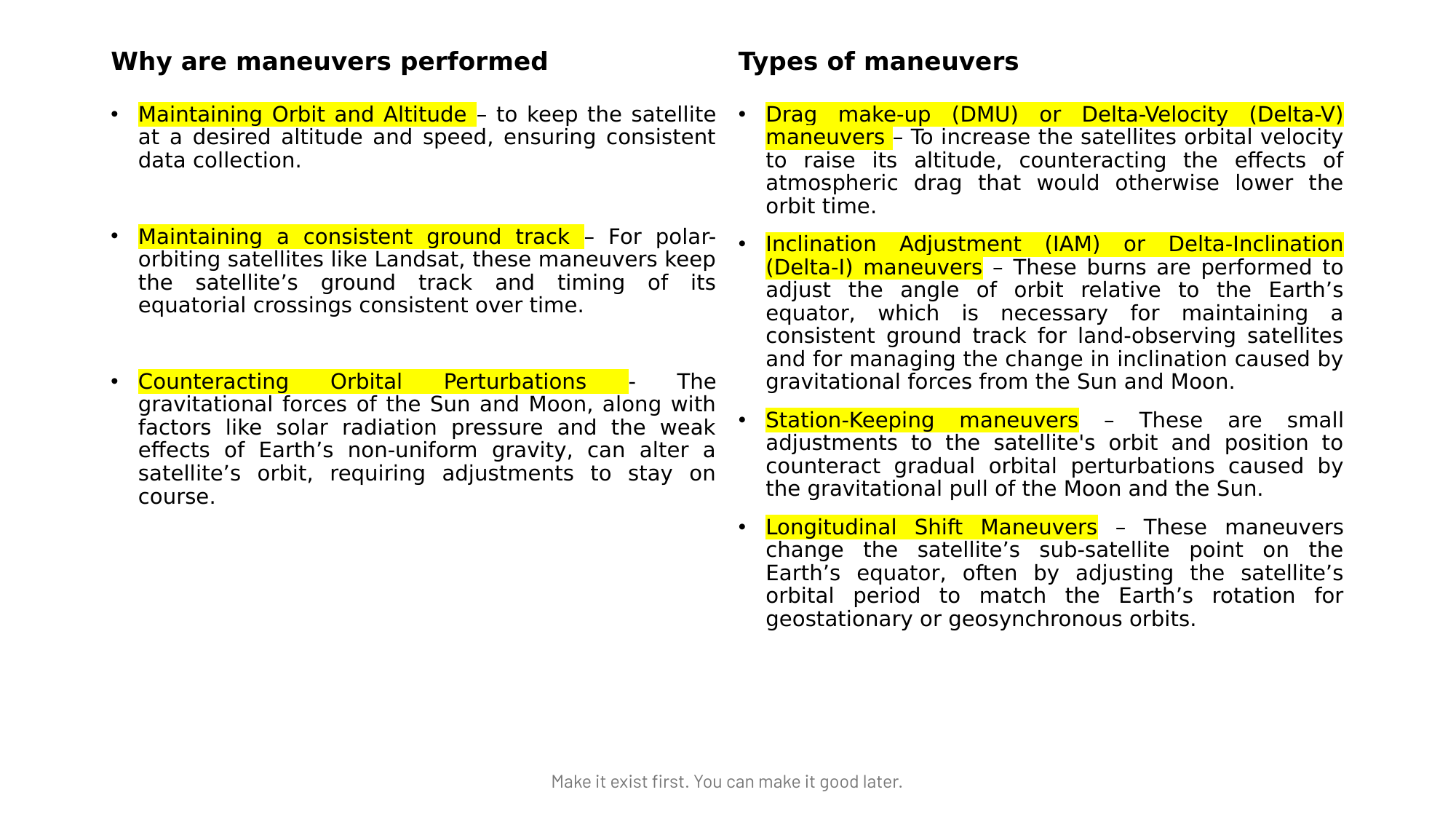

Types of maneuvers
# Why are maneuvers performed
Maintaining Orbit and Altitude – to keep the satellite at a desired altitude and speed, ensuring consistent data collection.

Maintaining a consistent ground track – For polar-orbiting satellites like Landsat, these maneuvers keep the satellite’s ground track and timing of its equatorial crossings consistent over time.

Counteracting Orbital Perturbations - The gravitational forces of the Sun and Moon, along with factors like solar radiation pressure and the weak effects of Earth’s non-uniform gravity, can alter a satellite’s orbit, requiring adjustments to stay on course.

Drag make-up (DMU) or Delta-Velocity (Delta-V) maneuvers – To increase the satellites orbital velocity to raise its altitude, counteracting the effects of atmospheric drag that would otherwise lower the orbit time.
Inclination Adjustment (IAM) or Delta-Inclination (Delta-I) maneuvers – These burns are performed to adjust the angle of orbit relative to the Earth’s equator, which is necessary for maintaining a consistent ground track for land-observing satellites and for managing the change in inclination caused by gravitational forces from the Sun and Moon.
Station-Keeping maneuvers – These are small adjustments to the satellite's orbit and position to counteract gradual orbital perturbations caused by the gravitational pull of the Moon and the Sun.
Longitudinal Shift Maneuvers – These maneuvers change the satellite’s sub-satellite point on the Earth’s equator, often by adjusting the satellite’s orbital period to match the Earth’s rotation for geostationary or geosynchronous orbits.
Make it exist first. You can make it good later.